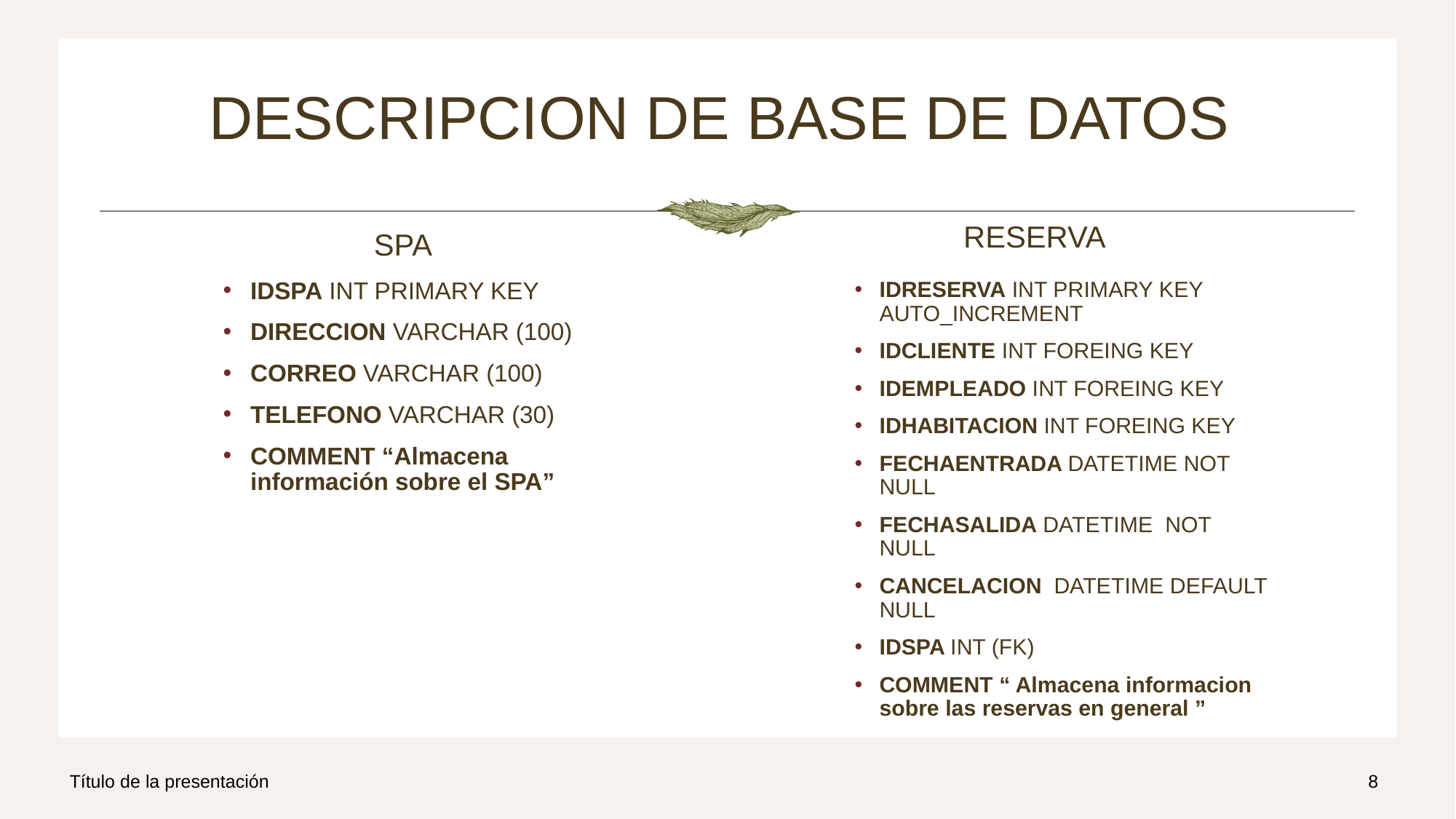

# DESCRIPCION DE BASE DE DATOS
RESERVA
SPA
IDSPA INT PRIMARY KEY
DIRECCION VARCHAR (100)
CORREO VARCHAR (100)
TELEFONO VARCHAR (30)
COMMENT “Almacena información sobre el SPA”

IDRESERVA INT PRIMARY KEY AUTO_INCREMENT
IDCLIENTE INT FOREING KEY
IDEMPLEADO INT FOREING KEY
IDHABITACION INT FOREING KEY
FECHAENTRADA DATETIME NOT NULL
FECHASALIDA DATETIME  NOT NULL
CANCELACION  DATETIME DEFAULT NULL
IDSPA INT (FK)
COMMENT “ Almacena informacion  sobre las reservas en general ”
Título de la presentación
8